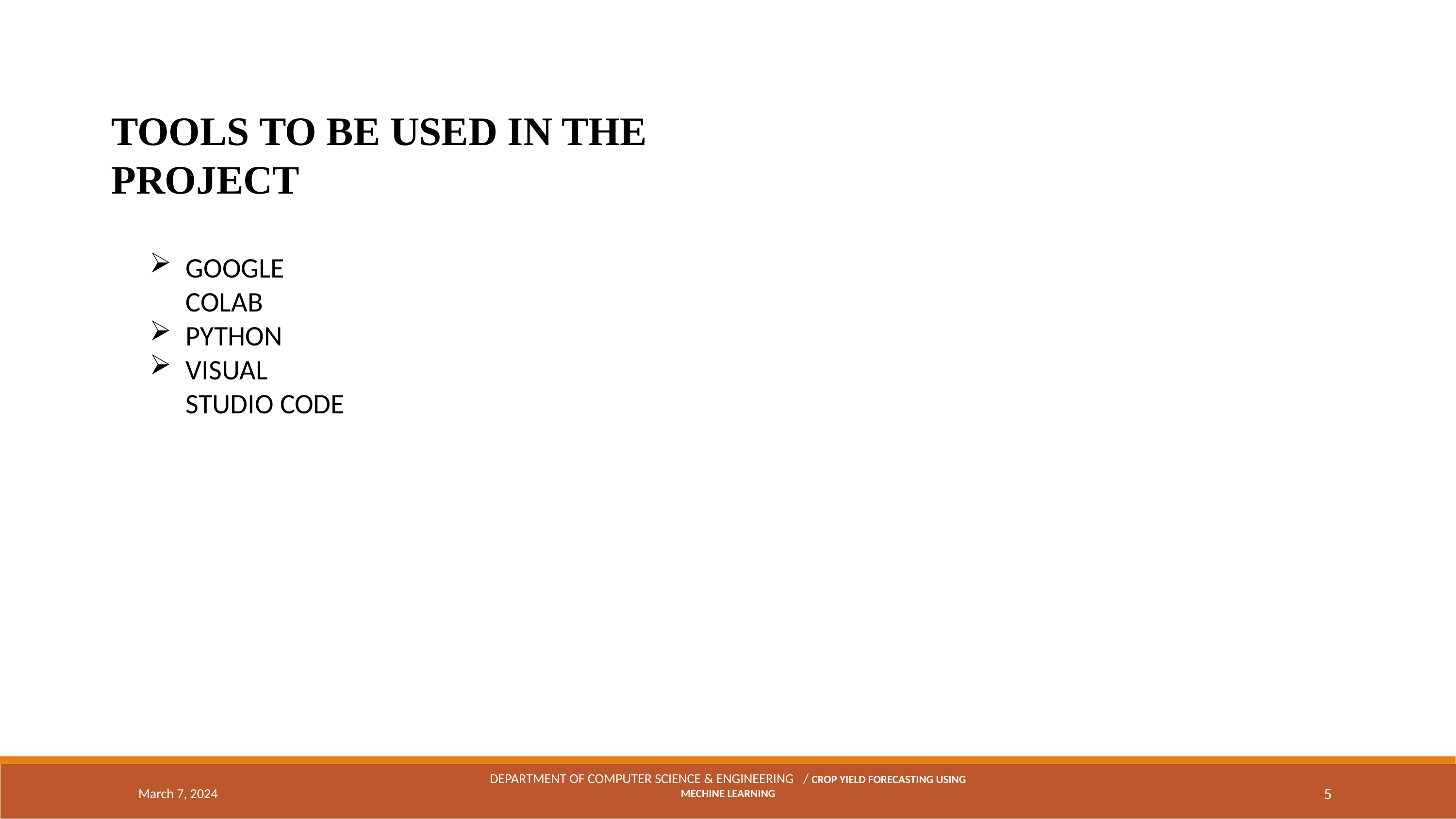

TOOLS TO BE USED IN THE PROJECT
GOOGLE COLAB
PYTHON
VISUAL STUDIO CODE

March 7, 2024
DEPARTMENT OF COMPUTER SCIENCE & ENGINEERING   / CROP YIELD FORECASTING USING MECHINE LEARNING

5